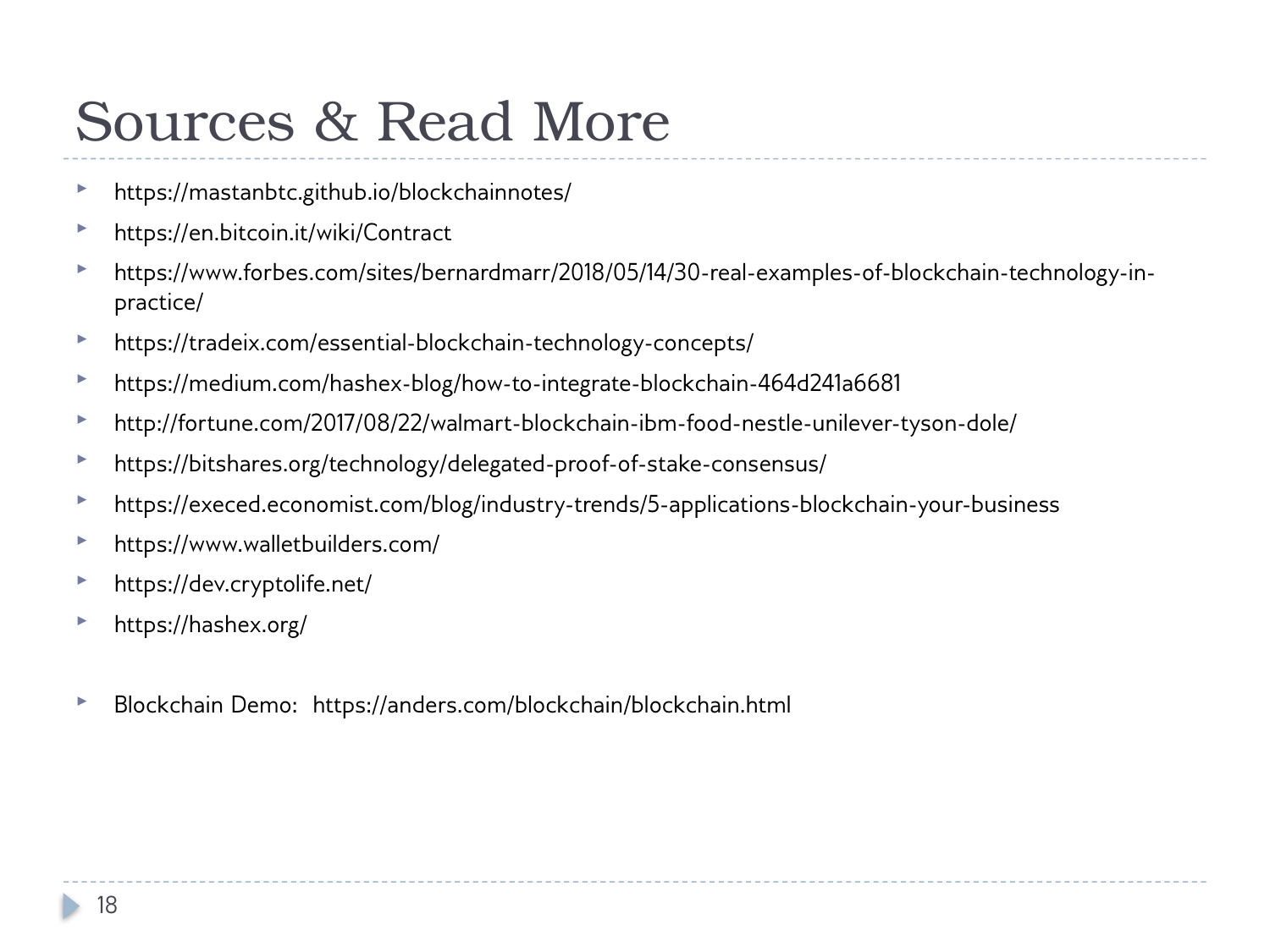

# Sources & Read More
https://mastanbtc.github.io/blockchainnotes/
https://en.bitcoin.it/wiki/Contract
https://www.forbes.com/sites/bernardmarr/2018/05/14/30-real-examples-of-blockchain-technology-in-practice/
https://tradeix.com/essential-blockchain-technology-concepts/
https://medium.com/hashex-blog/how-to-integrate-blockchain-464d241a6681
http://fortune.com/2017/08/22/walmart-blockchain-ibm-food-nestle-unilever-tyson-dole/
https://bitshares.org/technology/delegated-proof-of-stake-consensus/
https://execed.economist.com/blog/industry-trends/5-applications-blockchain-your-business
https://www.walletbuilders.com/
https://dev.cryptolife.net/
https://hashex.org/

Blockchain Demo:  https://anders.com/blockchain/blockchain.html

18